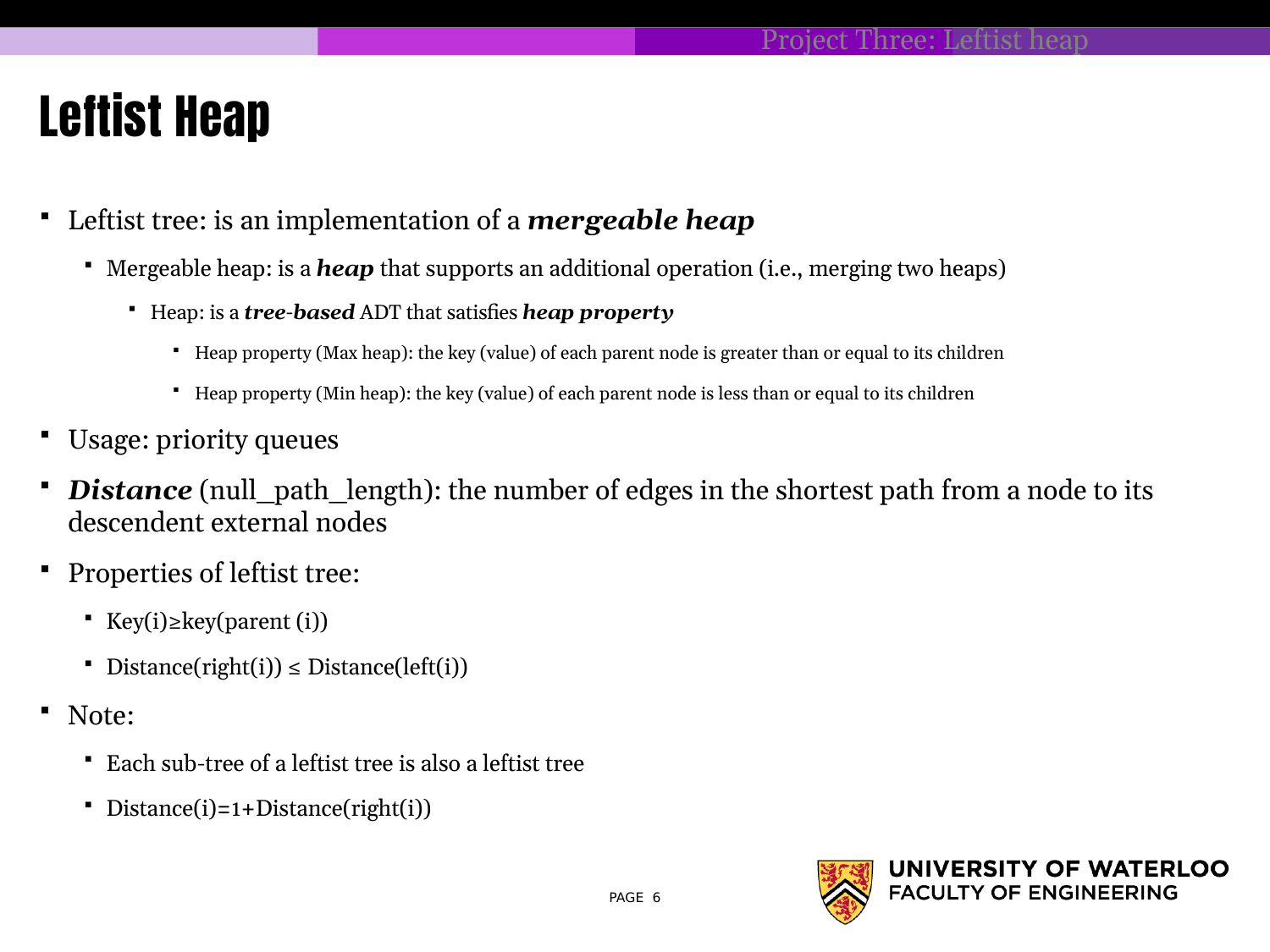

# Leftist Heap
Leftist tree: is an implementation of a mergeable heap
Mergeable heap: is a heap that supports an additional operation (i.e., merging two heaps)
Heap: is a tree-based ADT that satisfies heap property
Heap property (Max heap): the key (value) of each parent node is greater than or equal to its children
Heap property (Min heap): the key (value) of each parent node is less than or equal to its children
Usage: priority queues
Distance (null_path_length): the number of edges in the shortest path from a node to its descendent external nodes
Properties of leftist tree:
Key(i)≥key(parent (i))
Distance(right(i)) ≤ Distance(left(i))
Note:
Each sub-tree of a leftist tree is also a leftist tree
Distance(i)=1+Distance(right(i))

PAGE  6